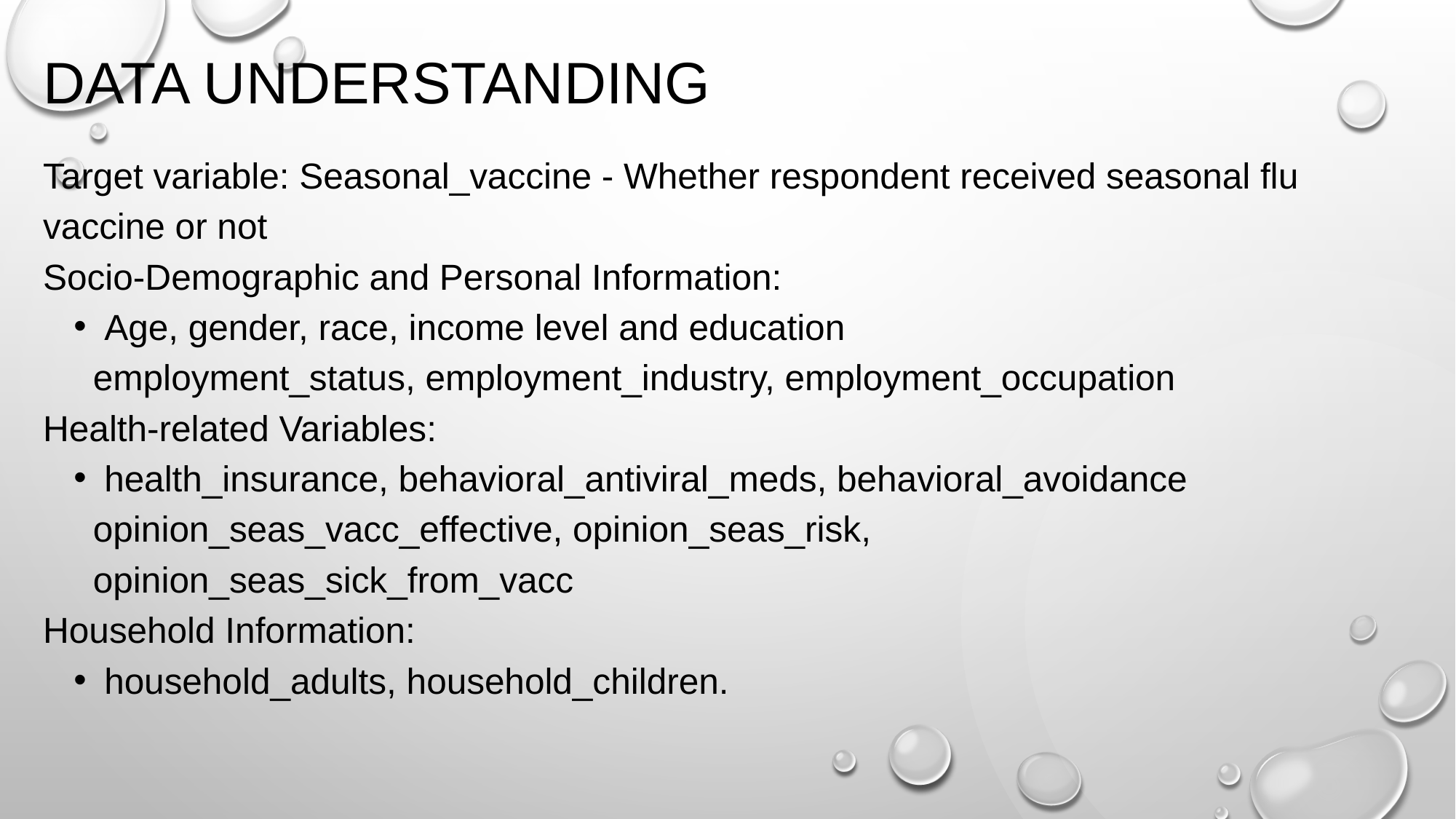

DATA UNDERSTANDING
Target variable: Seasonal_vaccine - Whether respondent received seasonal flu vaccine or not
Socio-Demographic and Personal Information:
Age, gender, race, income level and education
     employment_status, employment_industry, employment_occupation
Health-related Variables:
health_insurance, behavioral_antiviral_meds, behavioral_avoidance
     opinion_seas_vacc_effective, opinion_seas_risk,
     opinion_seas_sick_from_vacc
Household Information:
household_adults, household_children.